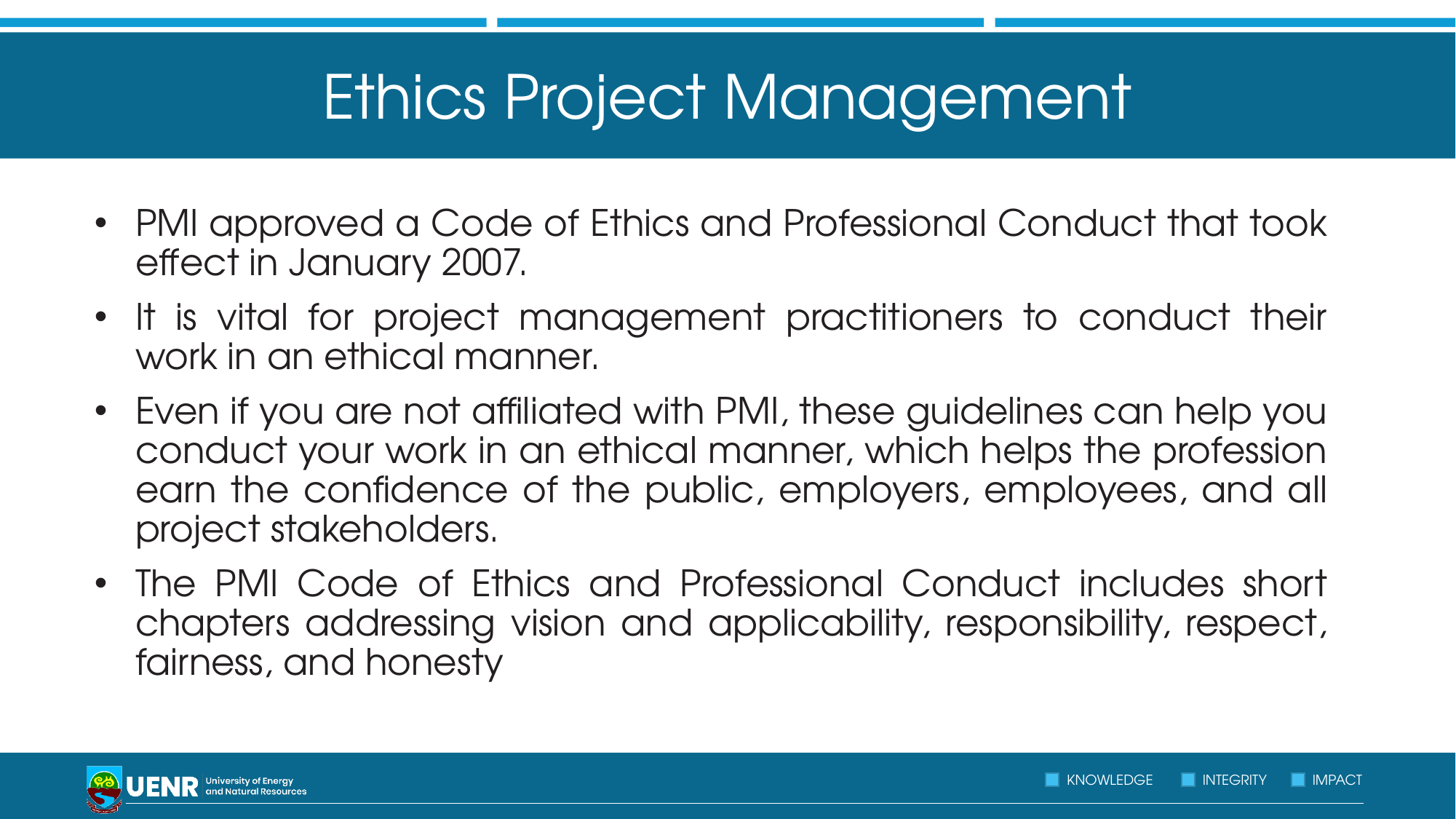

# Ethics Project Management
PMI approved a Code of Ethics and Professional Conduct that took effect in January 2007.
It is vital for project management practitioners to conduct their work in an ethical manner.
Even if you are not affiliated with PMI, these guidelines can help you conduct your work in an ethical manner, which helps the profession earn the confidence of the public, employers, employees, and all project stakeholders.
The PMI Code of Ethics and Professional Conduct includes short chapters addressing vision and applicability, responsibility, respect, fairness, and honesty